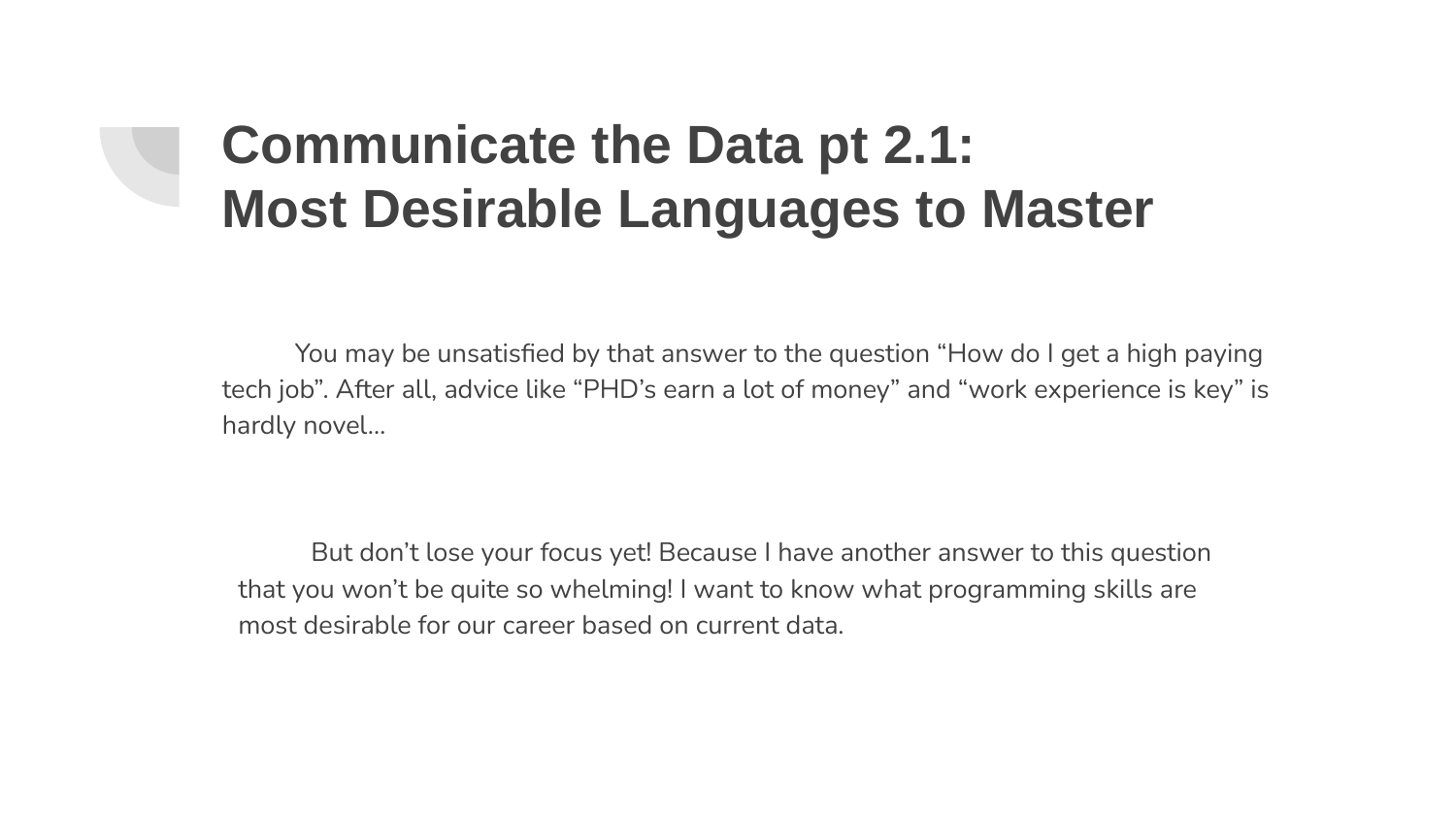

# Communicate the Data pt 2.1:
Most Desirable Languages to Master

You may be unsatisfied by that answer to the question “How do I get a high paying tech job”. After all, advice like “PHD’s earn a lot of money” and “work experience is key” is hardly novel…

But don’t lose your focus yet! Because I have another answer to this question that you won’t be quite so whelming! I want to know what programming skills are most desirable for our career based on current data.